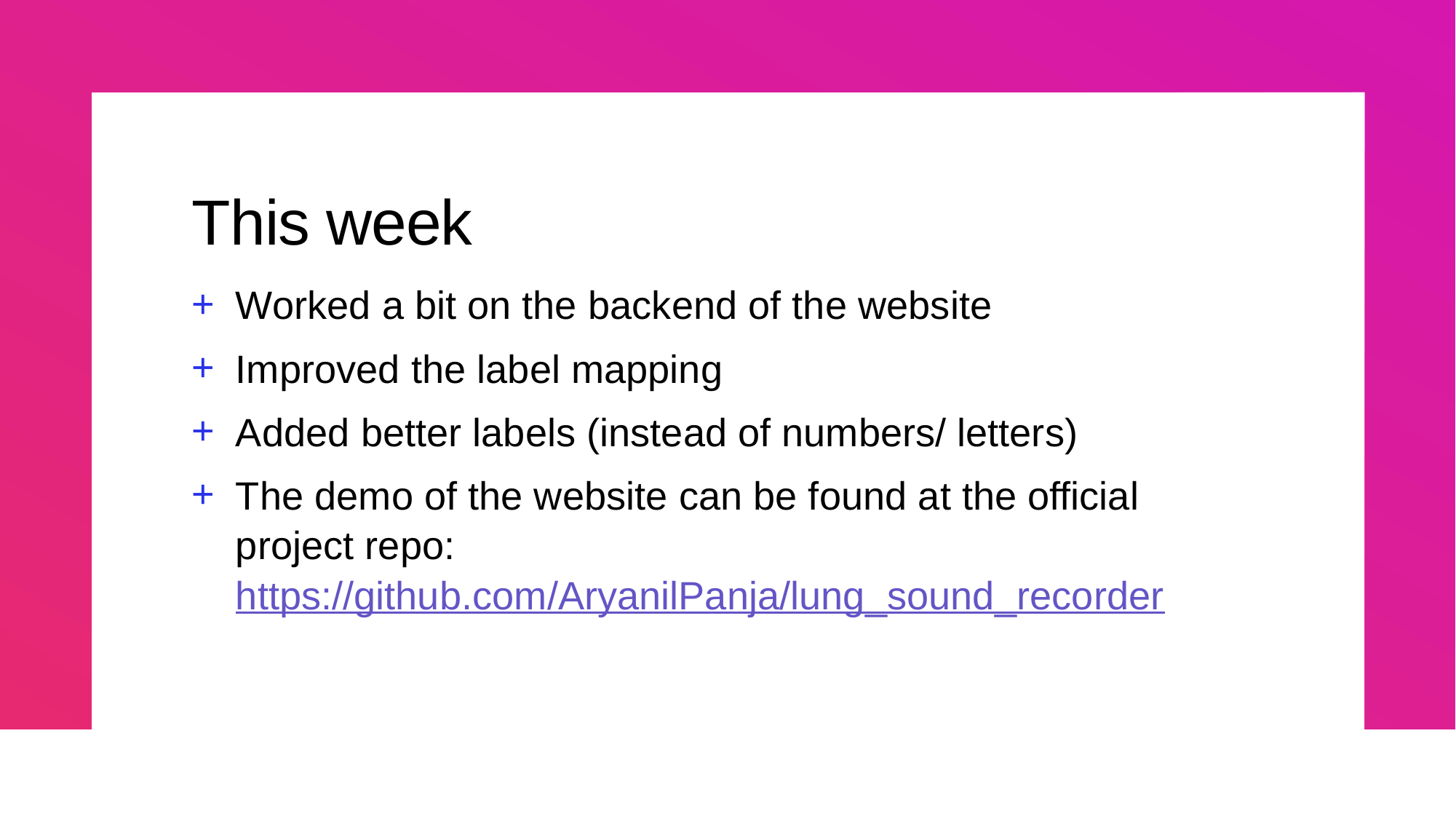

# This week
Worked a bit on the backend of the website
Improved the label mapping
Added better labels (instead of numbers/ letters)
The demo of the website can be found at the official project repo: https://github.com/AryanilPanja/lung_sound_recorder